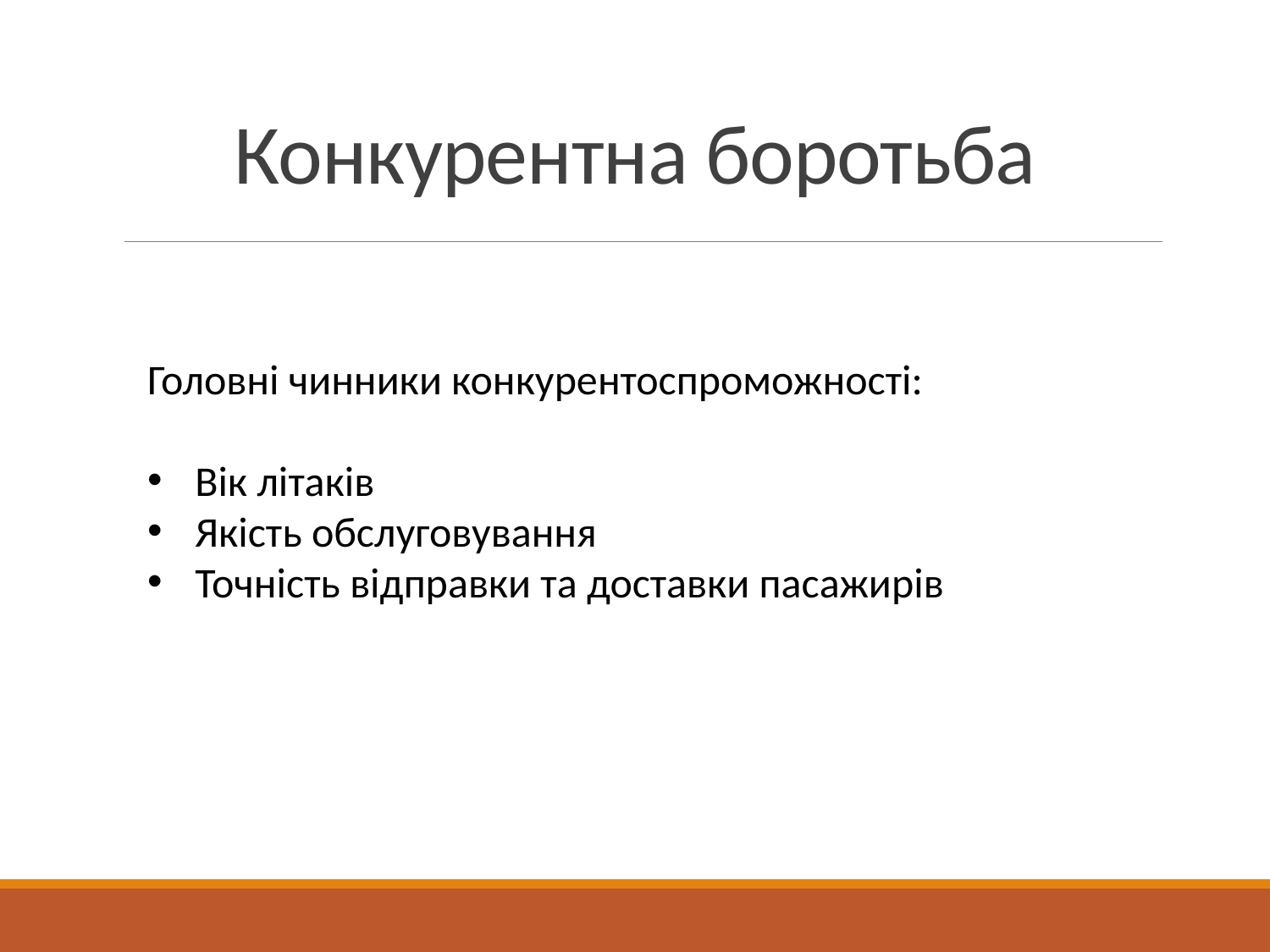

# Конкурентна боротьба
Головні чинники конкурентоспроможності:

Вік літаків
Якість обслуговування
Точність відправки та доставки пасажирів